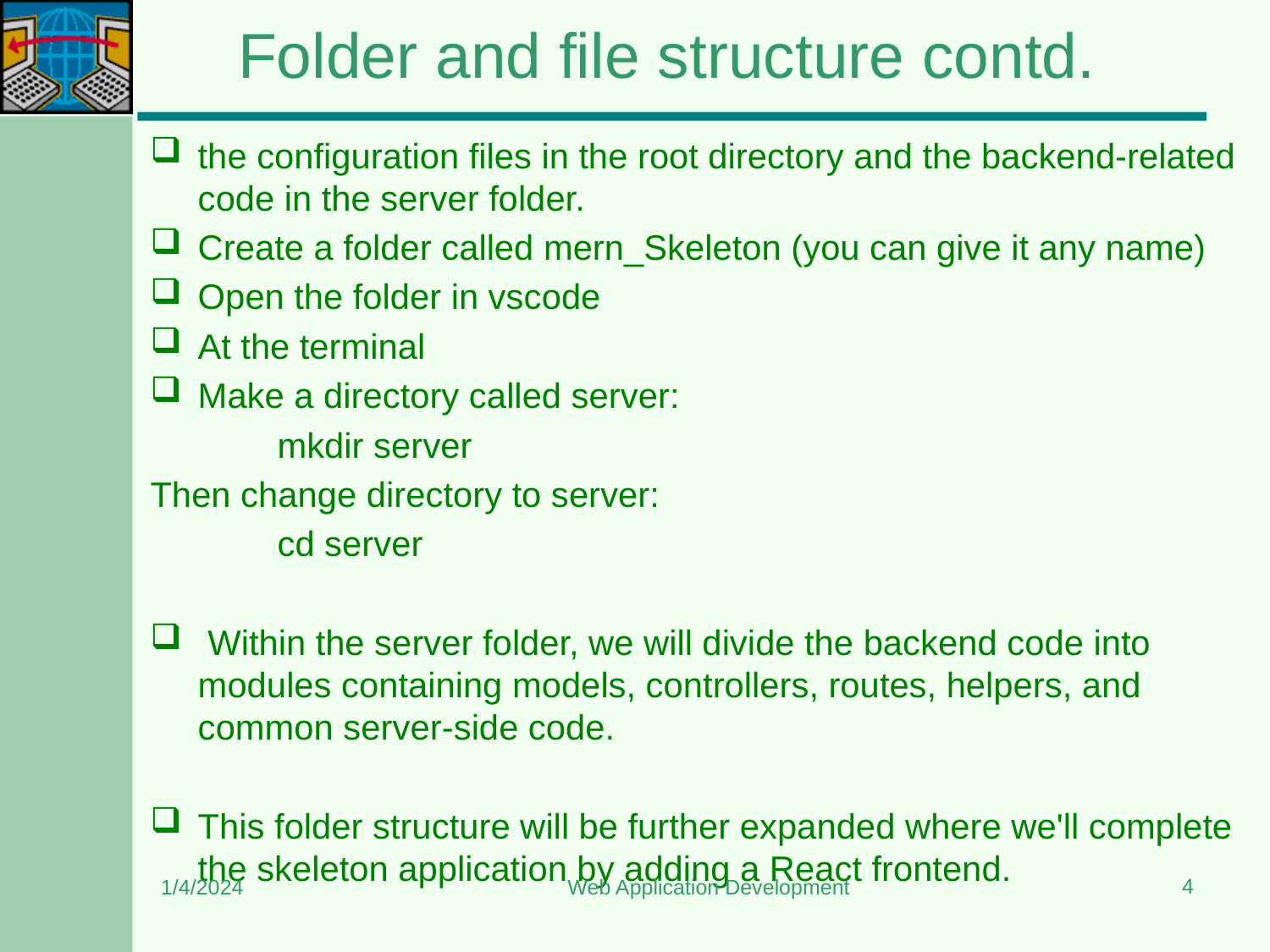

# Folder and file structure contd.
the configuration files in the root directory and the backend-related code in the server folder.
Create a folder called mern_Skeleton (you can give it any name)
Open the folder in vscode
At the terminal
Make a directory called server:
	mkdir server
Then change directory to server:
	cd server

 Within the server folder, we will divide the backend code into modules containing models, controllers, routes, helpers, and common server-side code.

This folder structure will be further expanded where we'll complete the skeleton application by adding a React frontend.
4
1/4/2024
Web Application Development